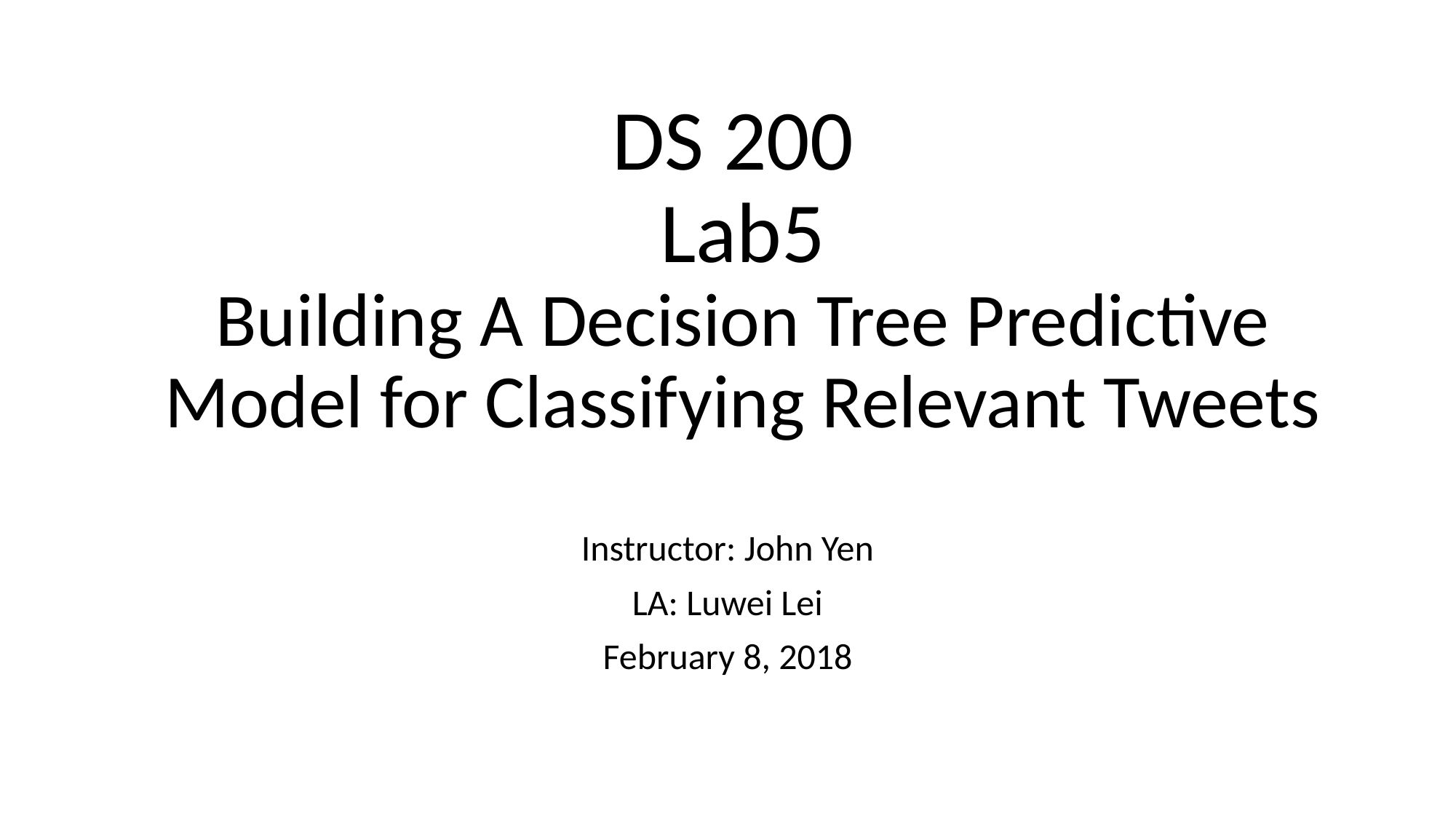

# DS 200 Lab5 Building A Decision Tree Predictive Model for Classifying Relevant Tweets
Instructor: John Yen
LA: Luwei Lei
February 8, 2018